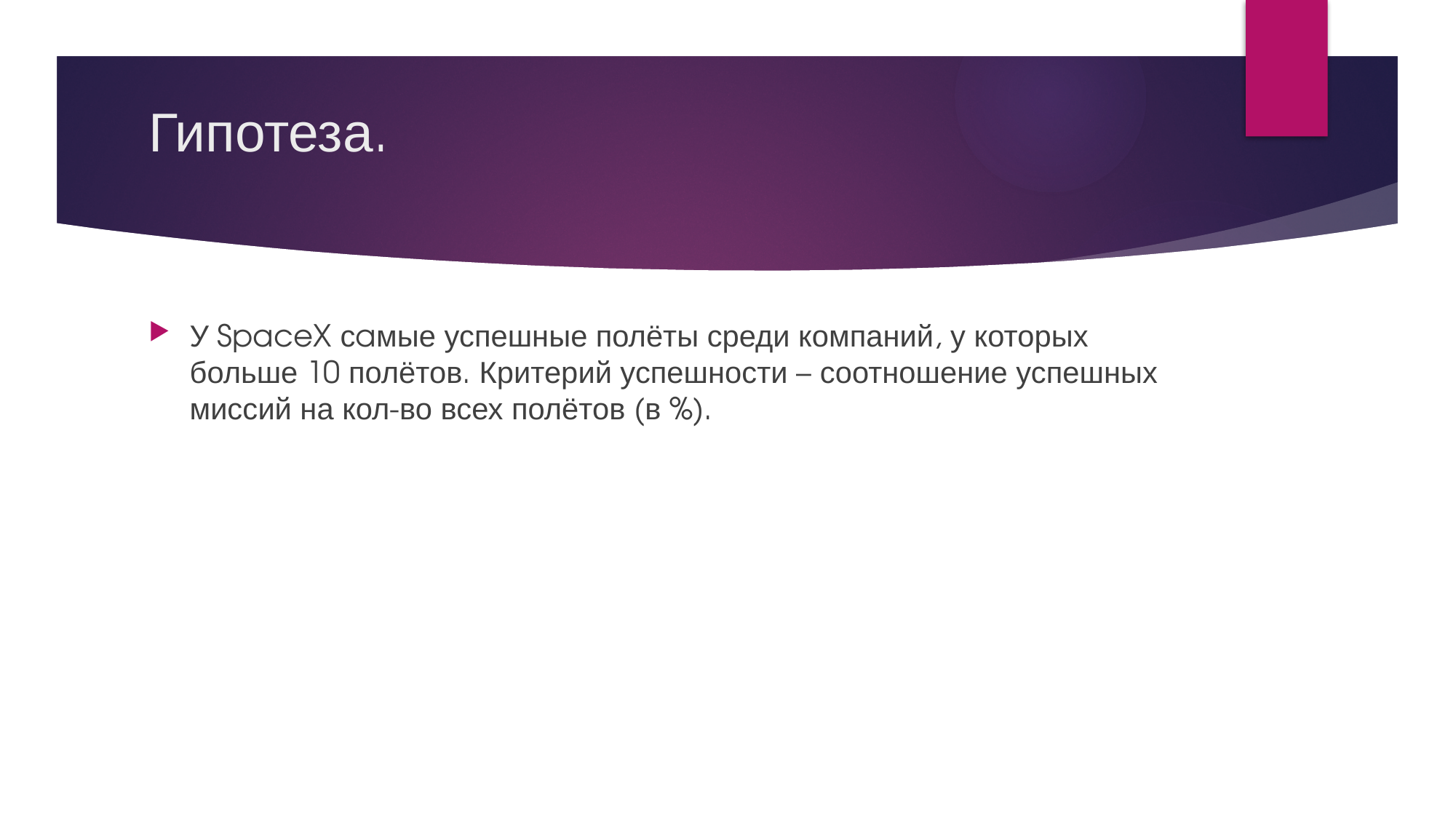

# Гипотеза.
У SpaceX сaмые успешные полёты среди компаний, у которых больше 10 полётов. Критерий успешности – соотношение успешных миссий на кол-во всех полётов (в %).